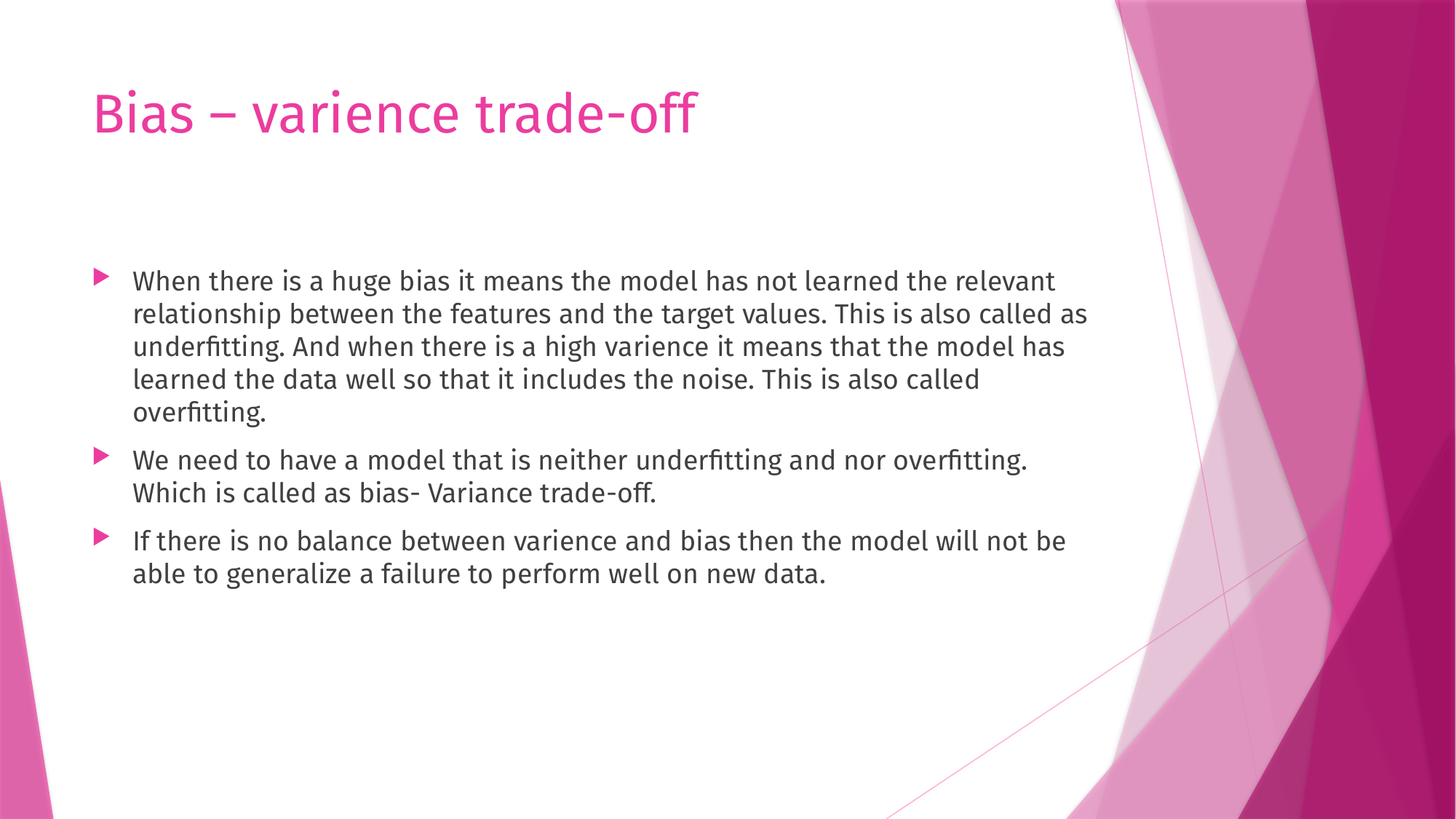

# Bias – varience trade-off
When there is a huge bias it means the model has not learned the relevant relationship between the features and the target values. This is also called as underfitting. And when there is a high varience it means that the model has learned the data well so that it includes the noise. This is also called overfitting.
We need to have a model that is neither underfitting and nor overfitting. Which is called as bias- Variance trade-off.
If there is no balance between varience and bias then the model will not be able to generalize a failure to perform well on new data.